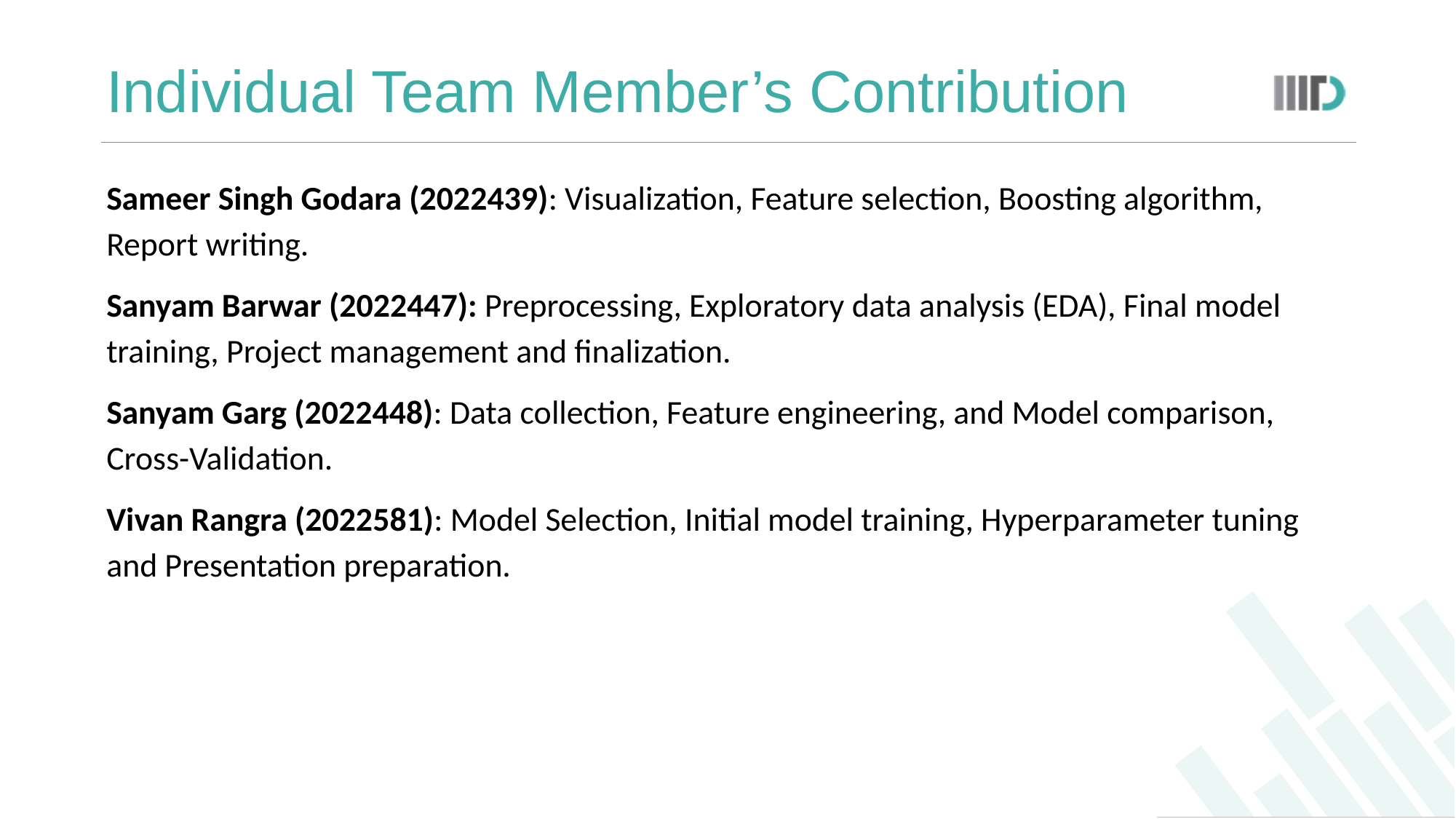

# Individual Team Member’s Contribution
Sameer Singh Godara (2022439): Visualization, Feature selection, Boosting algorithm, Report writing.
Sanyam Barwar (2022447): Preprocessing, Exploratory data analysis (EDA), Final model training, Project management and finalization.
Sanyam Garg (2022448): Data collection, Feature engineering, and Model comparison, Cross-Validation.
Vivan Rangra (2022581): Model Selection, Initial model training, Hyperparameter tuning and Presentation preparation.